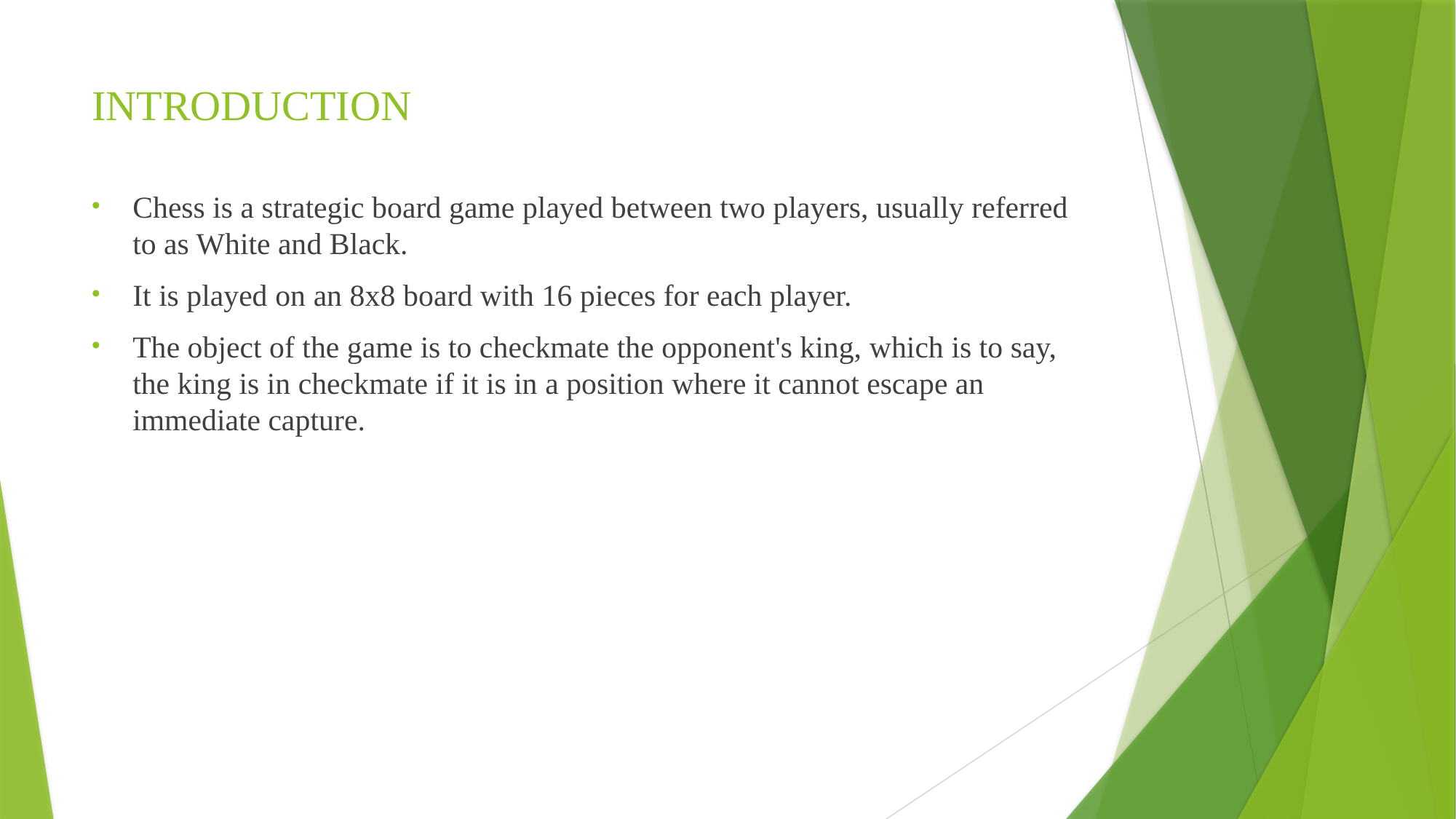

# INTRODUCTION
Chess is a strategic board game played between two players, usually referred to as White and Black.
It is played on an 8x8 board with 16 pieces for each player.
The object of the game is to checkmate the opponent's king, which is to say, the king is in checkmate if it is in a position where it cannot escape an immediate capture.